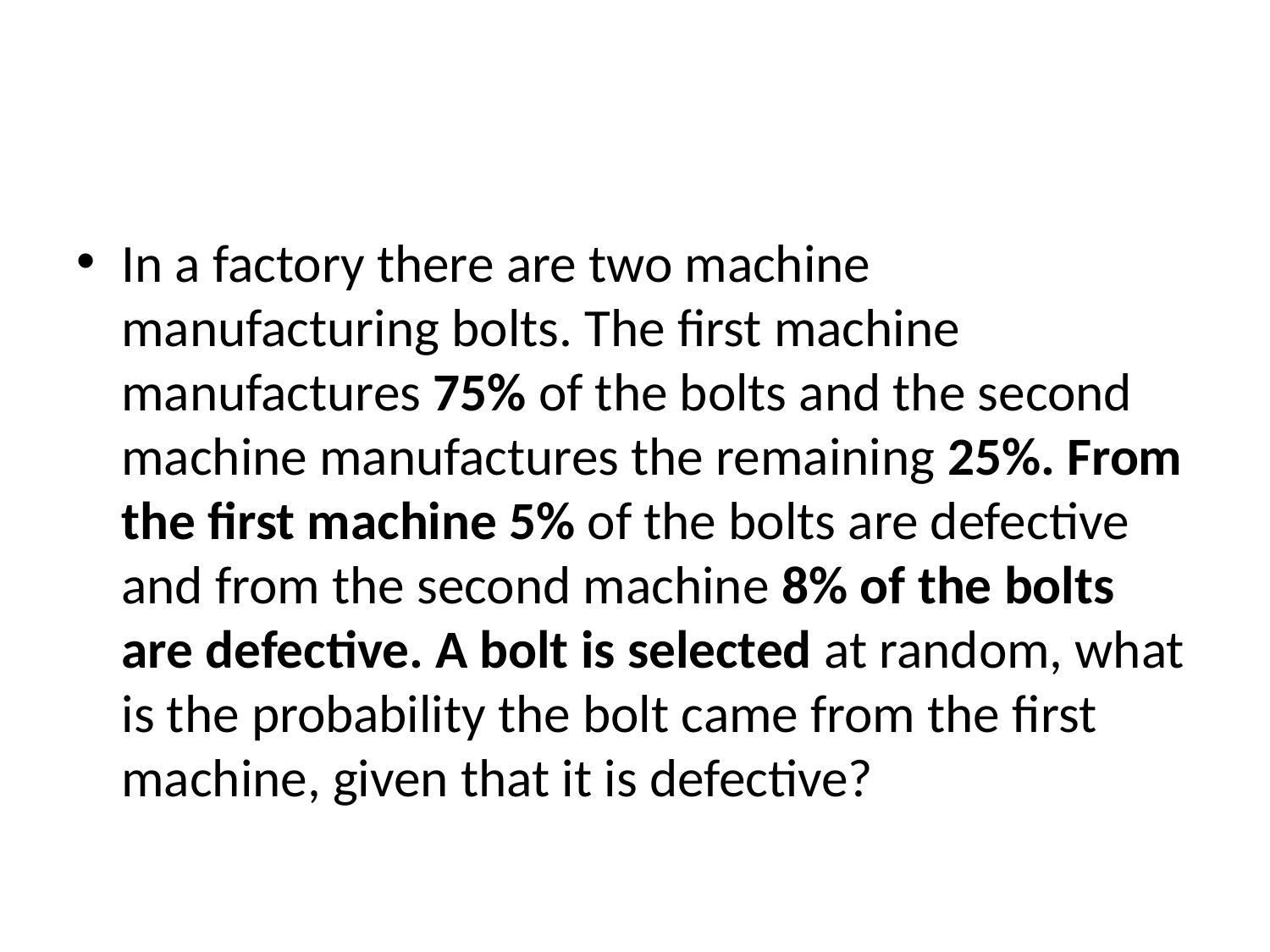

#
In a factory there are two machine manufacturing bolts. The first machine manufactures 75% of the bolts and the second machine manufactures the remaining 25%. From the first machine 5% of the bolts are defective and from the second machine 8% of the bolts are defective. A bolt is selected at random, what is the probability the bolt came from the first machine, given that it is defective?